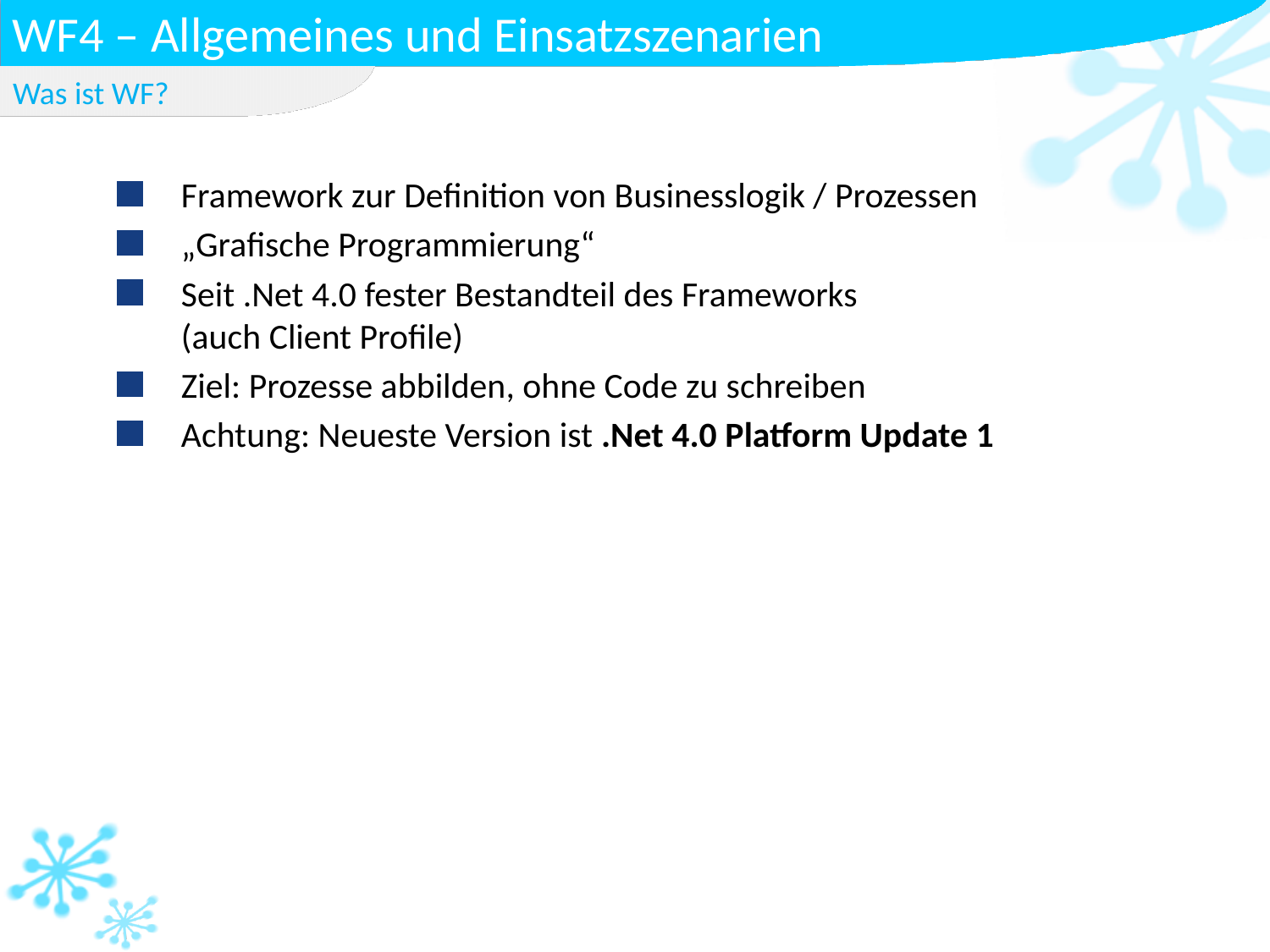

# WF4 – Allgemeines und Einsatzszenarien
Was ist WF?
Framework zur Definition von Businesslogik / Prozessen
„Grafische Programmierung“
Seit .Net 4.0 fester Bestandteil des Frameworks
(auch Client Profile)
Ziel: Prozesse abbilden, ohne Code zu schreiben
Achtung: Neueste Version ist .Net 4.0 Platform Update 1